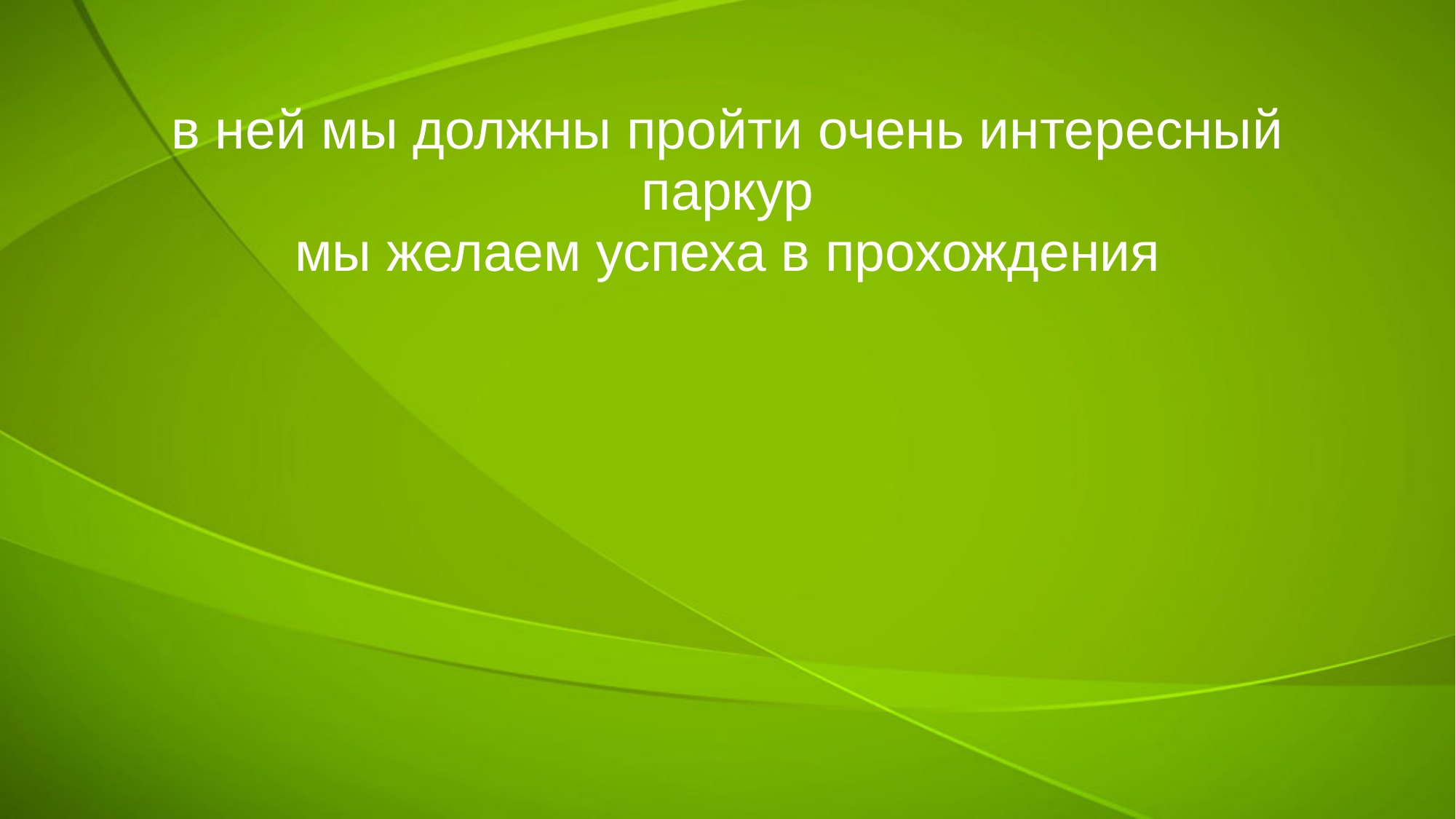

# в ней мы должны пройти очень интересный паркур мы желаем успеха в прохождения